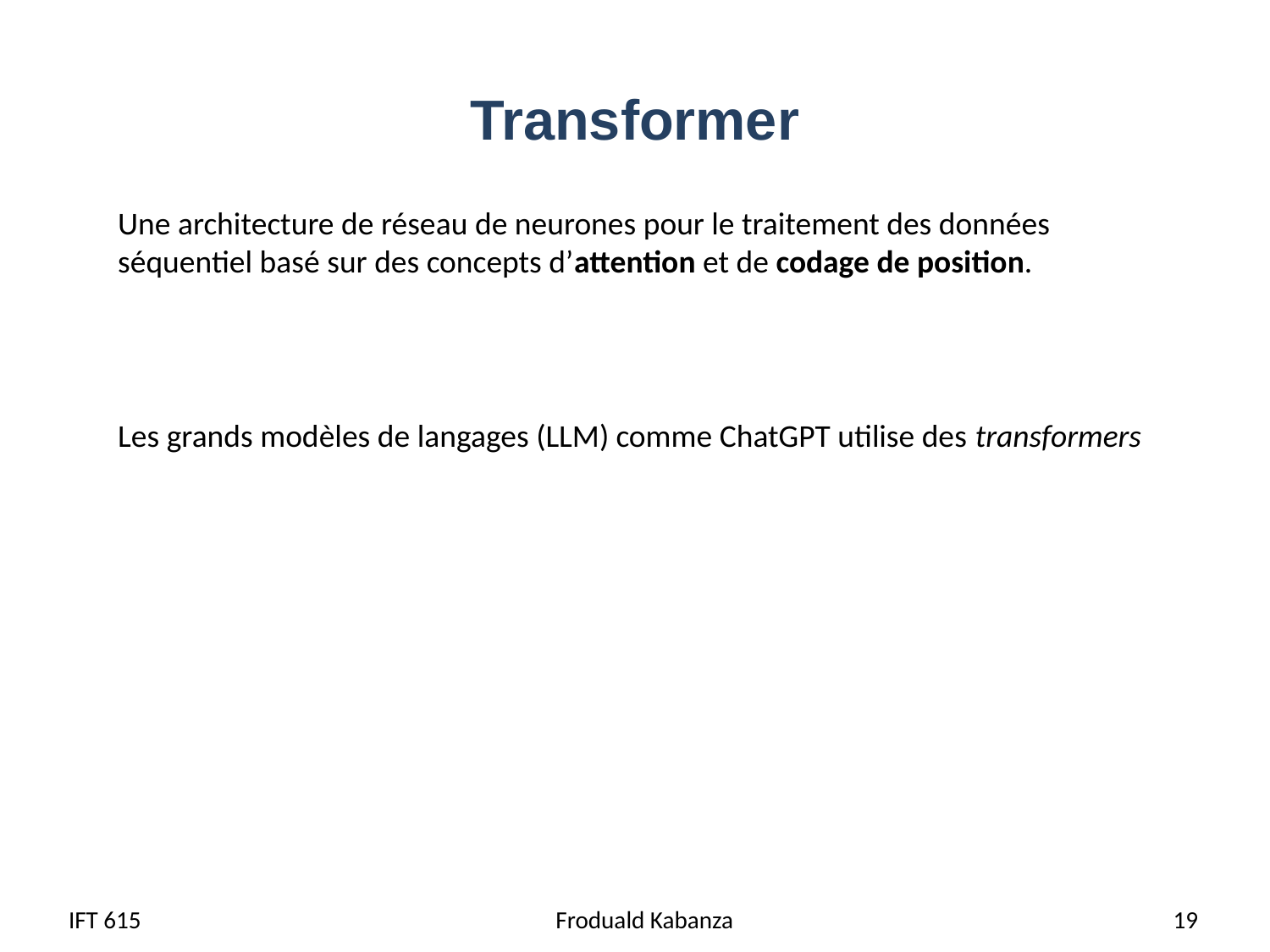

# Transformer
Une architecture de réseau de neurones pour le traitement des données séquentiel basé sur des concepts d’attention et de codage de position.
Les grands modèles de langages (LLM) comme ChatGPT utilise des transformers
IFT 615
 Froduald Kabanza
19